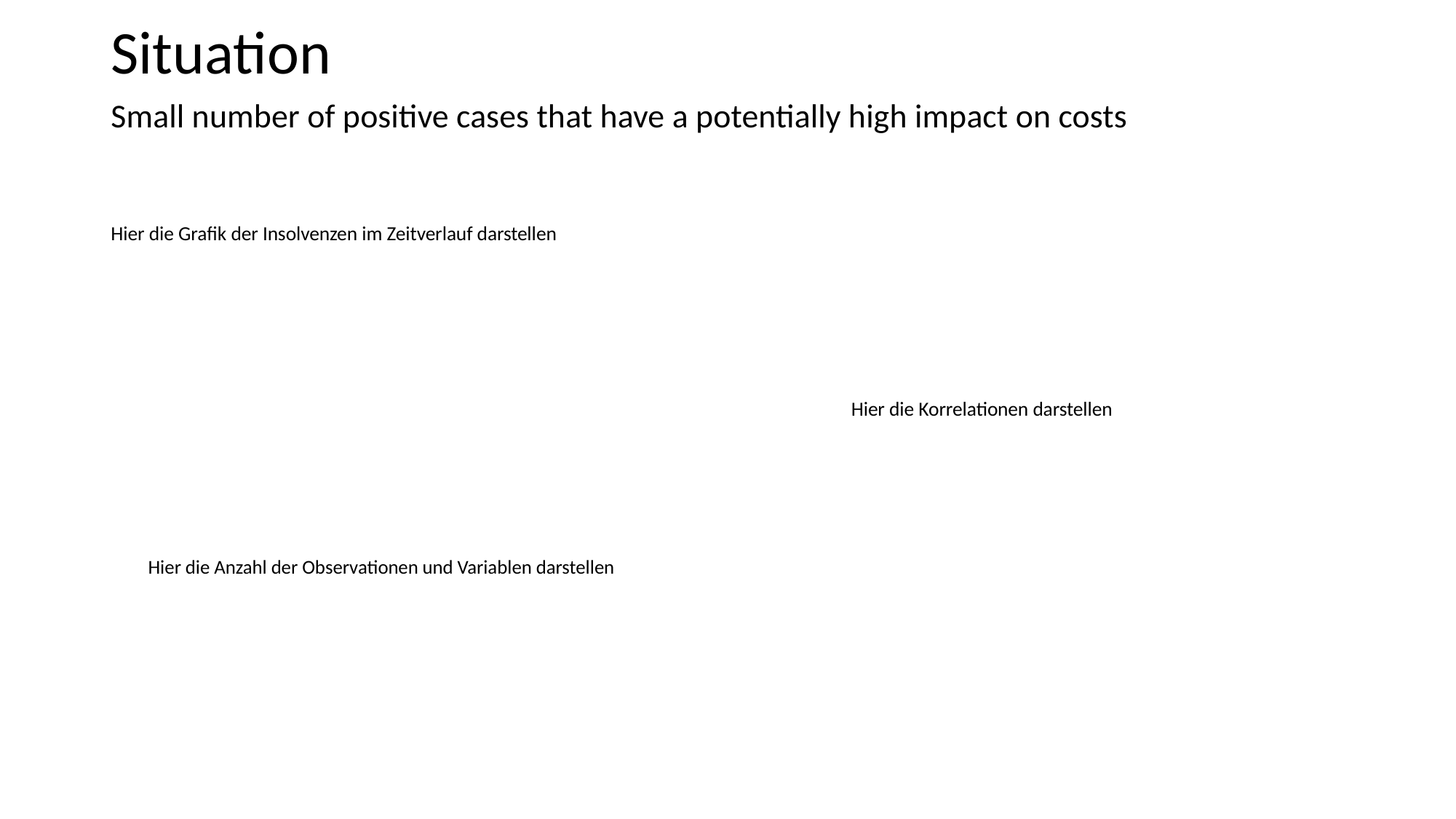

# Situation

Small number of positive cases that have a potentially high impact on costs
Hier die Grafik der Insolvenzen im Zeitverlauf darstellen
Hier die Korrelationen darstellen
Hier die Anzahl der Observationen und Variablen darstellen